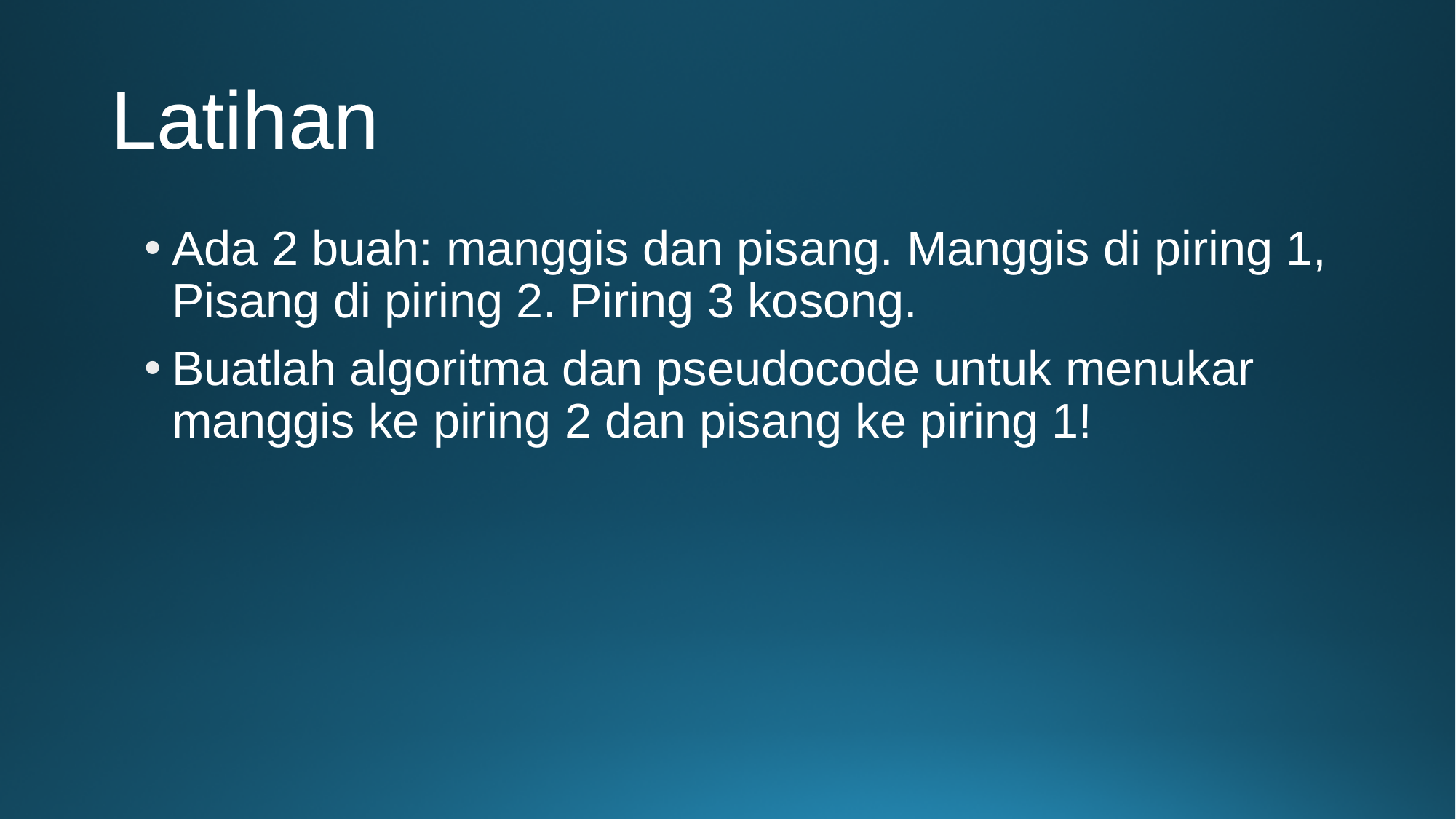

# Latihan
Ada 2 buah: manggis dan pisang. Manggis di piring 1, Pisang di piring 2. Piring 3 kosong.
Buatlah algoritma dan pseudocode untuk menukar manggis ke piring 2 dan pisang ke piring 1!